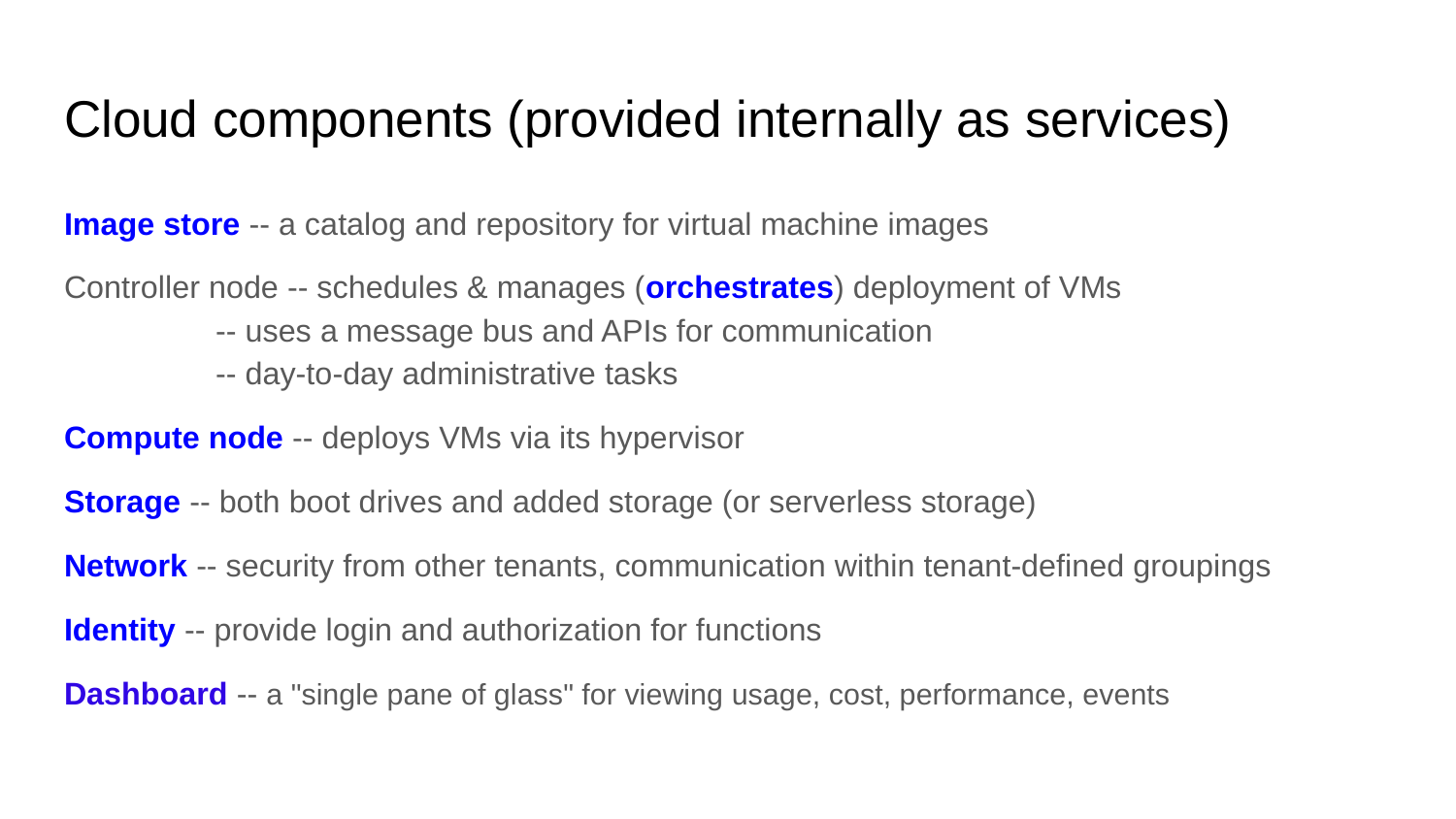

# Cloud components (provided internally as services)
Image store -- a catalog and repository for virtual machine images
Controller node -- schedules & manages (orchestrates) deployment of VMs
			   -- uses a message bus and APIs for communication
			   -- day-to-day administrative tasks
Compute node -- deploys VMs via its hypervisor
Storage -- both boot drives and added storage (or serverless storage)
Network -- security from other tenants, communication within tenant-defined groupings
Identity -- provide login and authorization for functions
Dashboard -- a "single pane of glass" for viewing usage, cost, performance, events